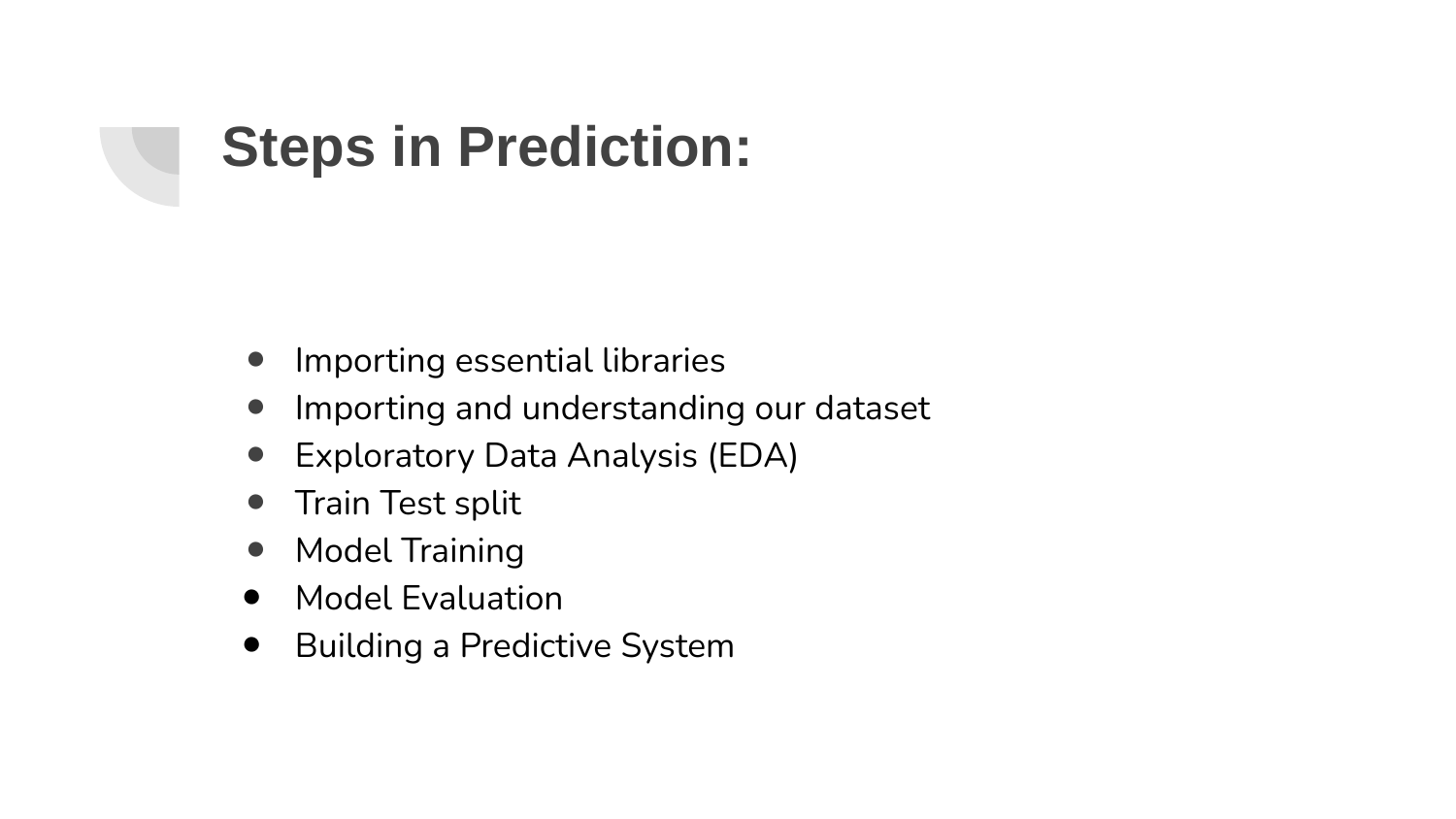

# Steps in Prediction:
Importing essential libraries
Importing and understanding our dataset
Exploratory Data Analysis (EDA)
Train Test split
Model Training
Model Evaluation
Building a Predictive System